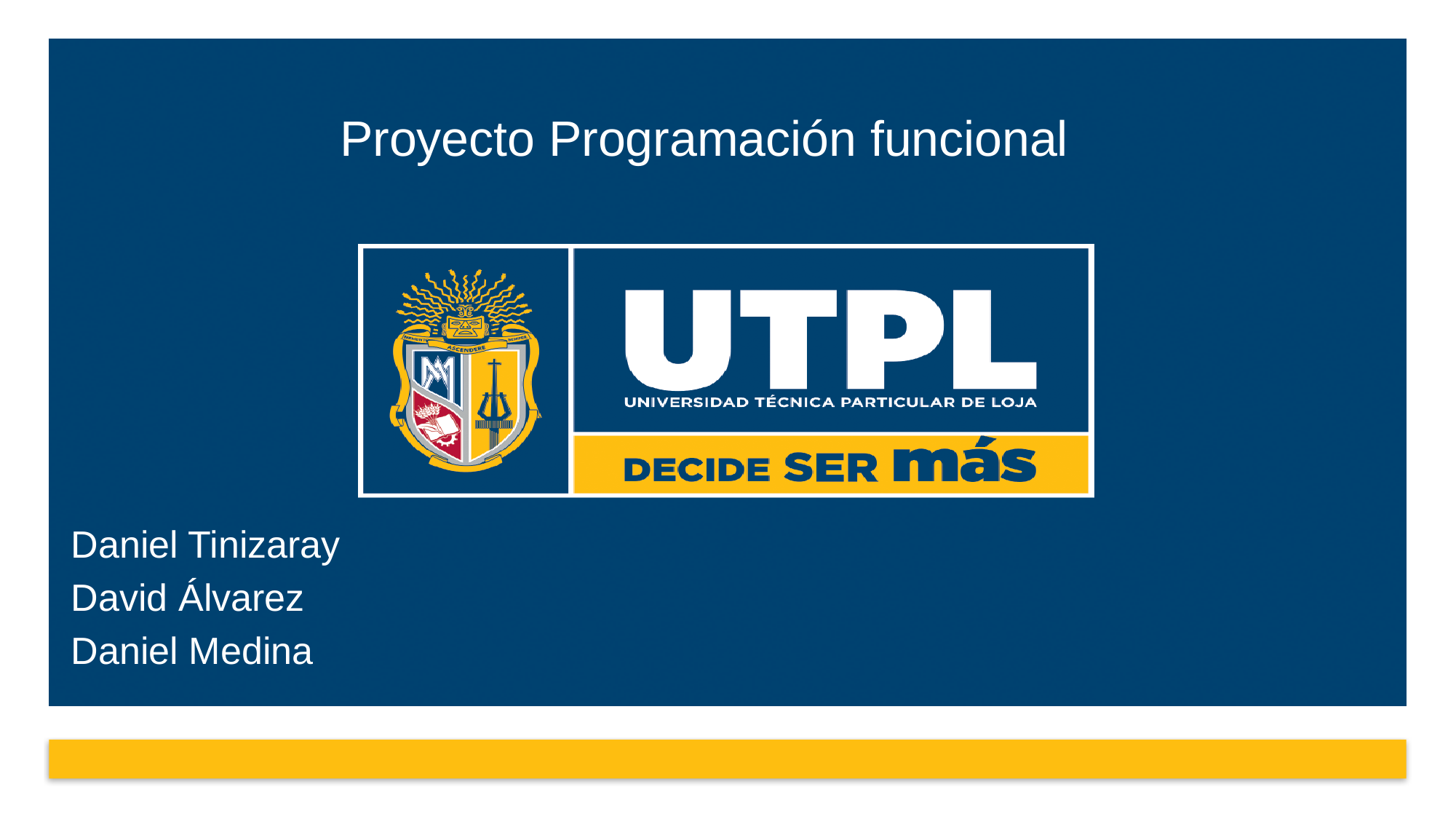

Proyecto Programación funcional
Daniel Tinizaray
David Álvarez
Daniel Medina